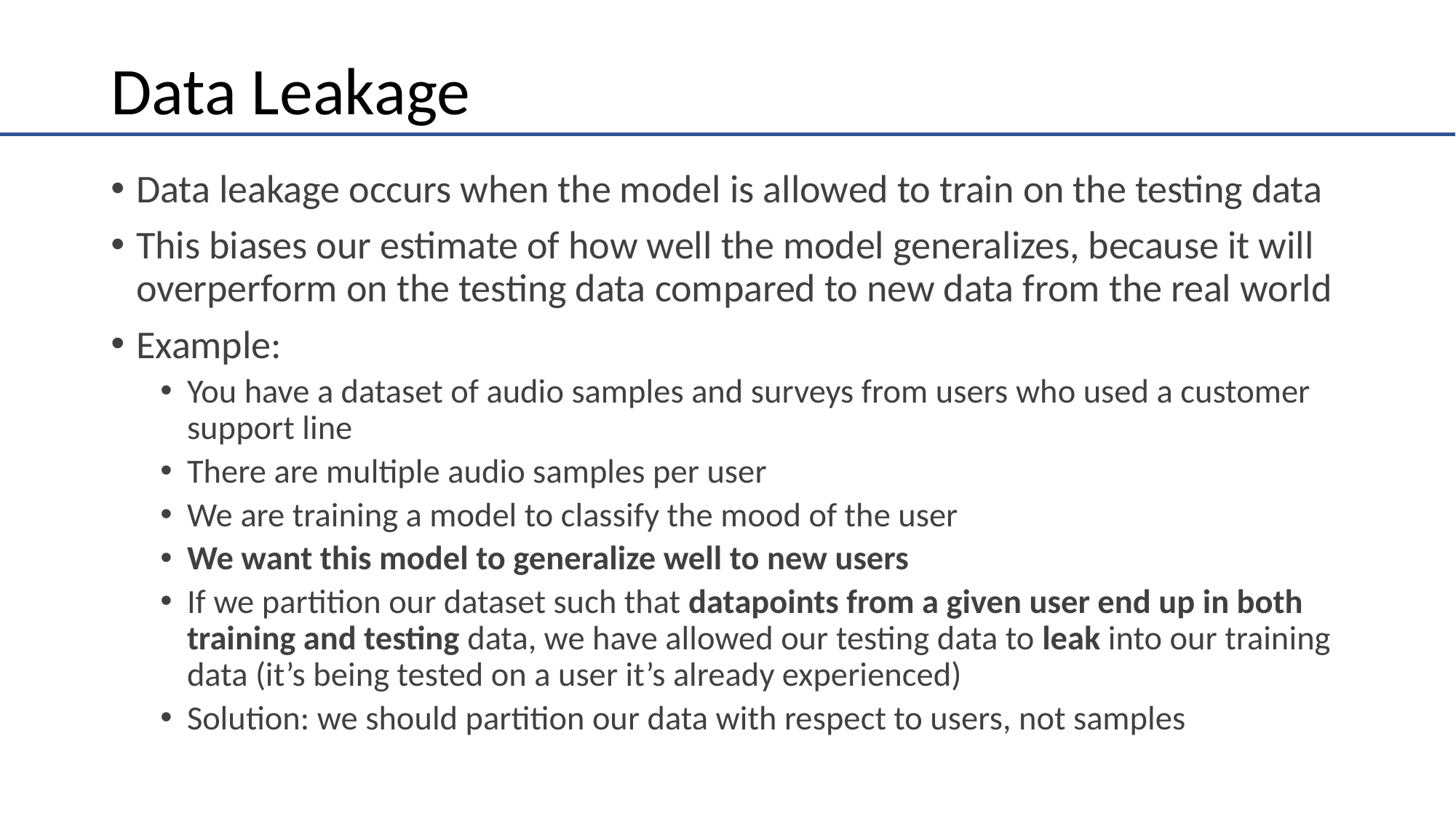

# Data Leakage
Data leakage occurs when the model is allowed to train on the testing data
This biases our estimate of how well the model generalizes, because it will overperform on the testing data compared to new data from the real world
Example:
You have a dataset of audio samples and surveys from users who used a customer support line
There are multiple audio samples per user
We are training a model to classify the mood of the user
We want this model to generalize well to new users
If we partition our dataset such that datapoints from a given user end up in both training and testing data, we have allowed our testing data to leak into our training data (it’s being tested on a user it’s already experienced)
Solution: we should partition our data with respect to users, not samples